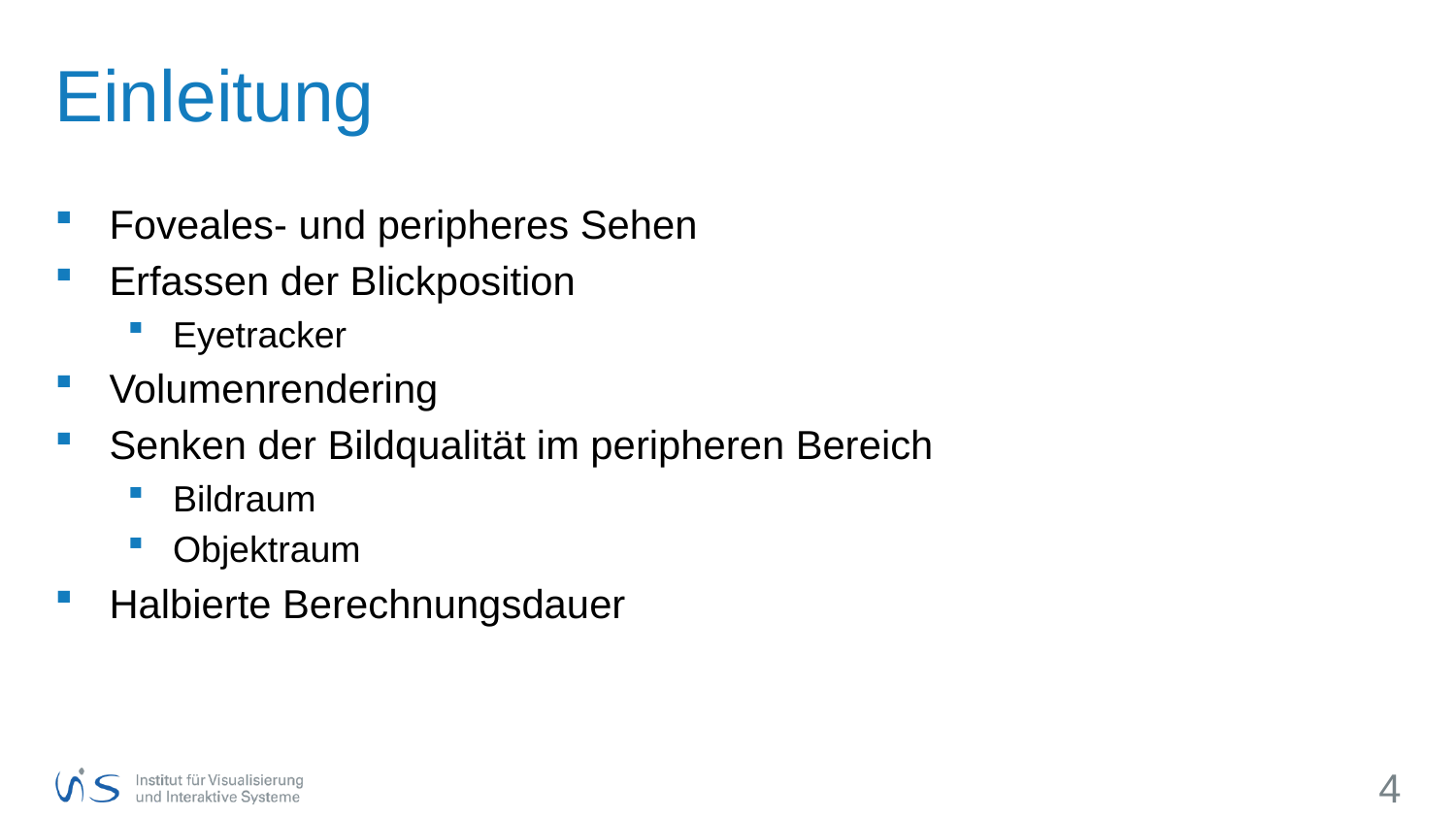

# Einleitung
Foveales- und peripheres Sehen
Erfassen der Blickposition
Eyetracker
Volumenrendering
Senken der Bildqualität im peripheren Bereich
Bildraum
Objektraum
Halbierte Berechnungsdauer
4